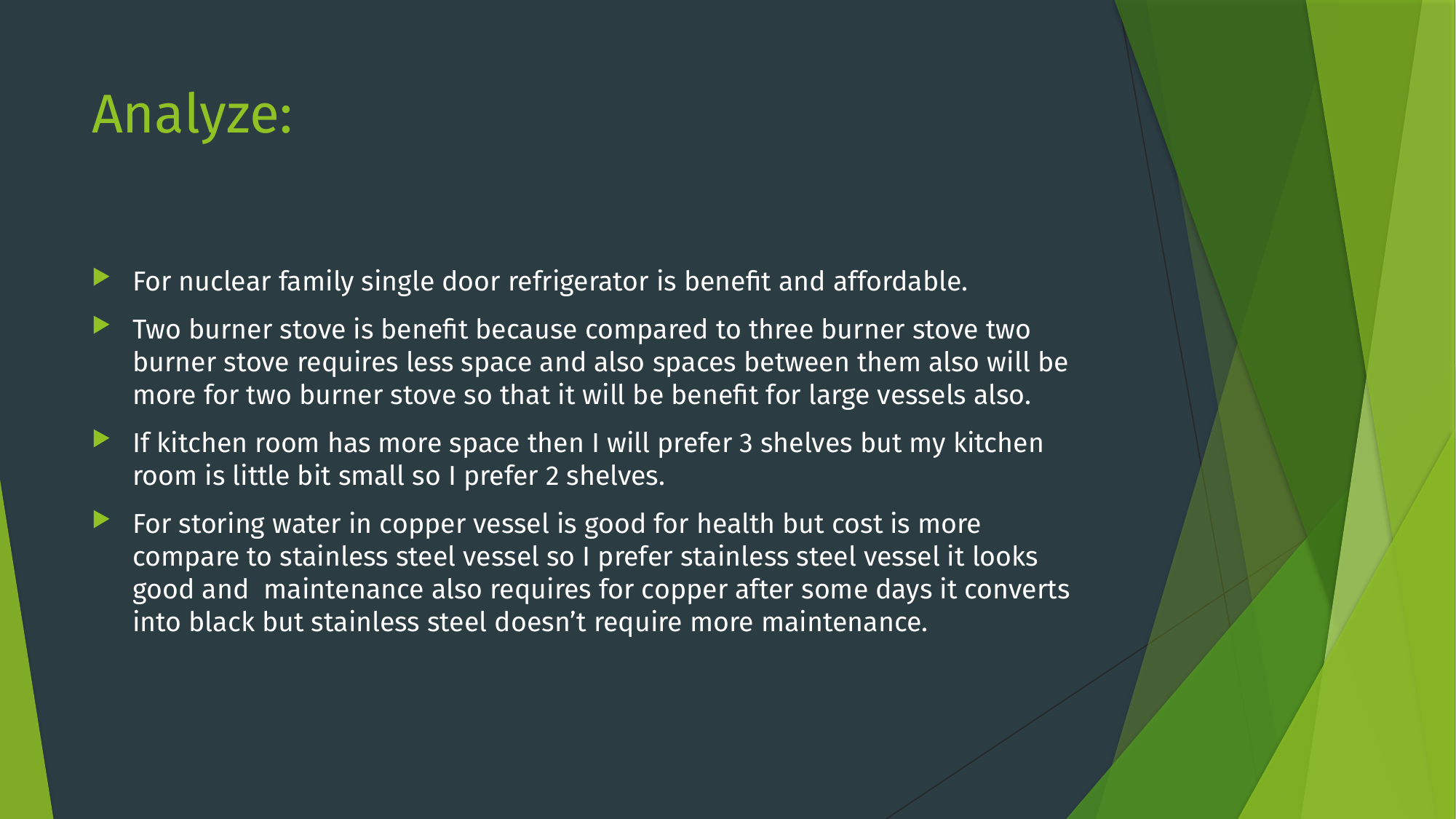

# Analyze:
For nuclear family single door refrigerator is benefit and affordable.
Two burner stove is benefit because compared to three burner stove two burner stove requires less space and also spaces between them also will be more for two burner stove so that it will be benefit for large vessels also.
If kitchen room has more space then I will prefer 3 shelves but my kitchen room is little bit small so I prefer 2 shelves.
For storing water in copper vessel is good for health but cost is more compare to stainless steel vessel so I prefer stainless steel vessel it looks good and  maintenance also requires for copper after some days it converts into black but stainless steel doesn’t require more maintenance.